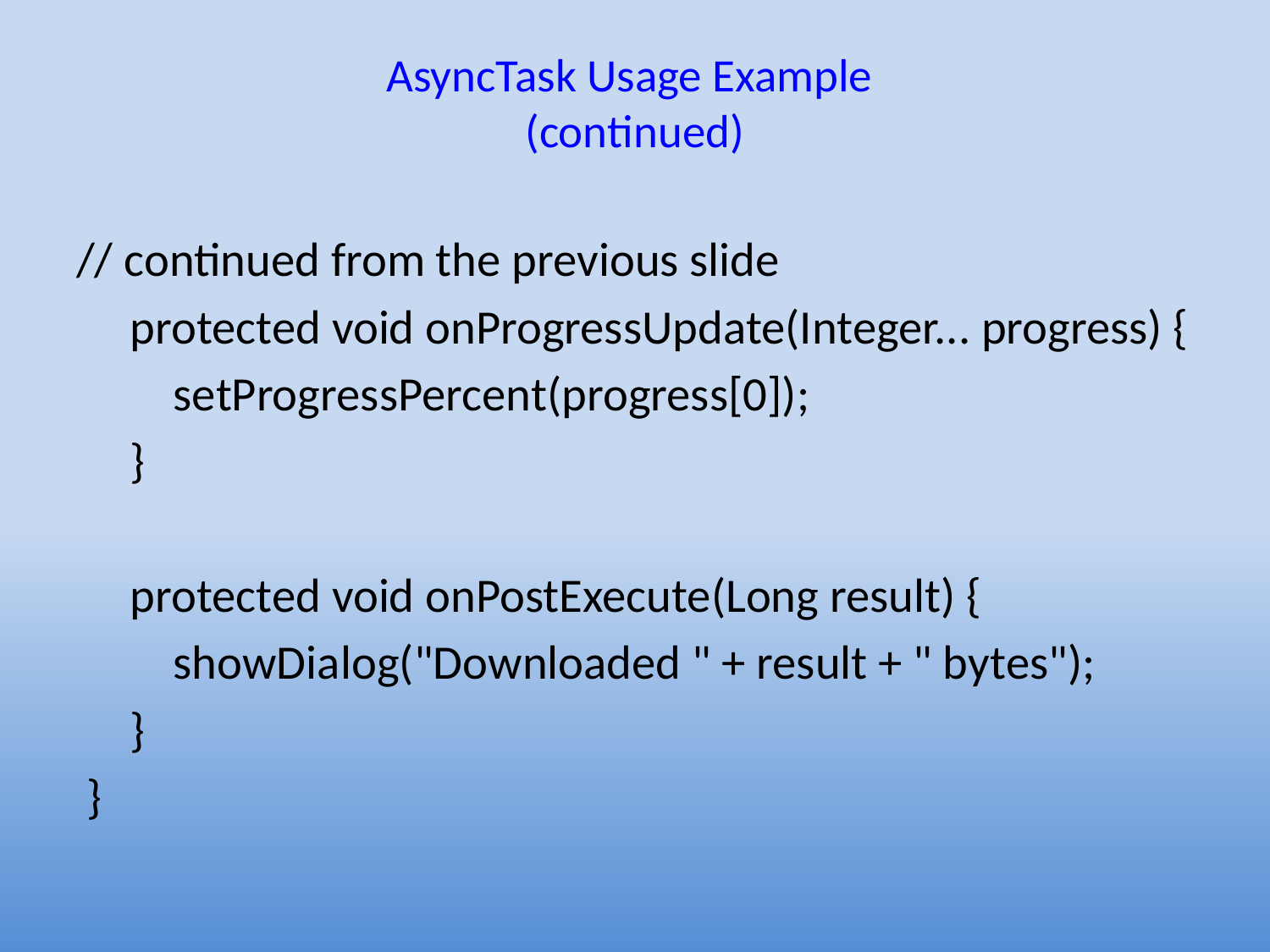

# AsyncTask Usage Example (continued)
// continued from the previous slide
     protected void onProgressUpdate(Integer... progress) {
         setProgressPercent(progress[0]);
     }

     protected void onPostExecute(Long result) {
         showDialog("Downloaded " + result + " bytes");
     }
 }